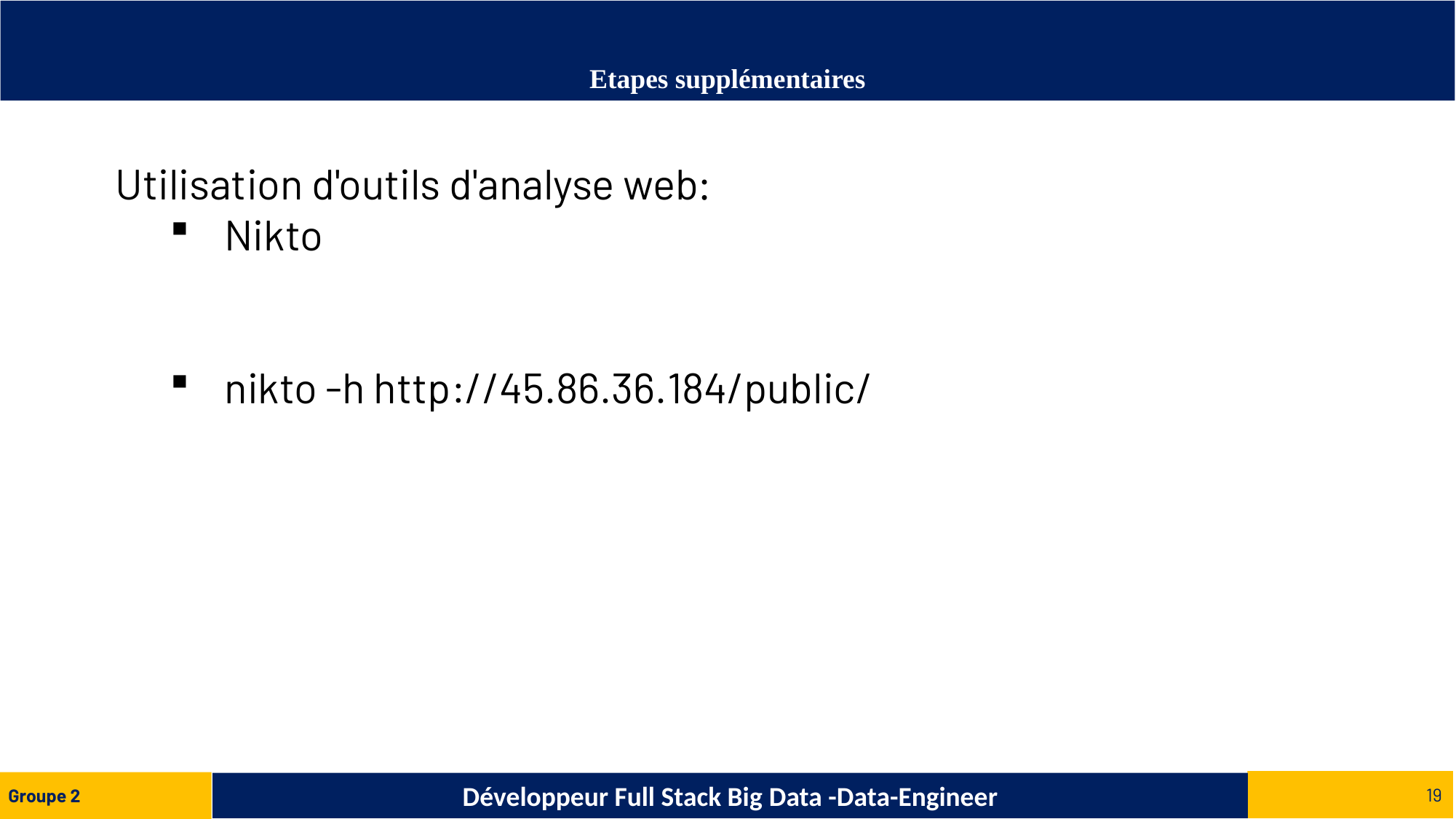

# Etapes supplémentaires

Utilisation d'outils d'analyse web:
Nikto

nikto -h http://45.86.36.184/public/
19
Groupe 2
Développeur Full Stack Big Data -Data-Engineer